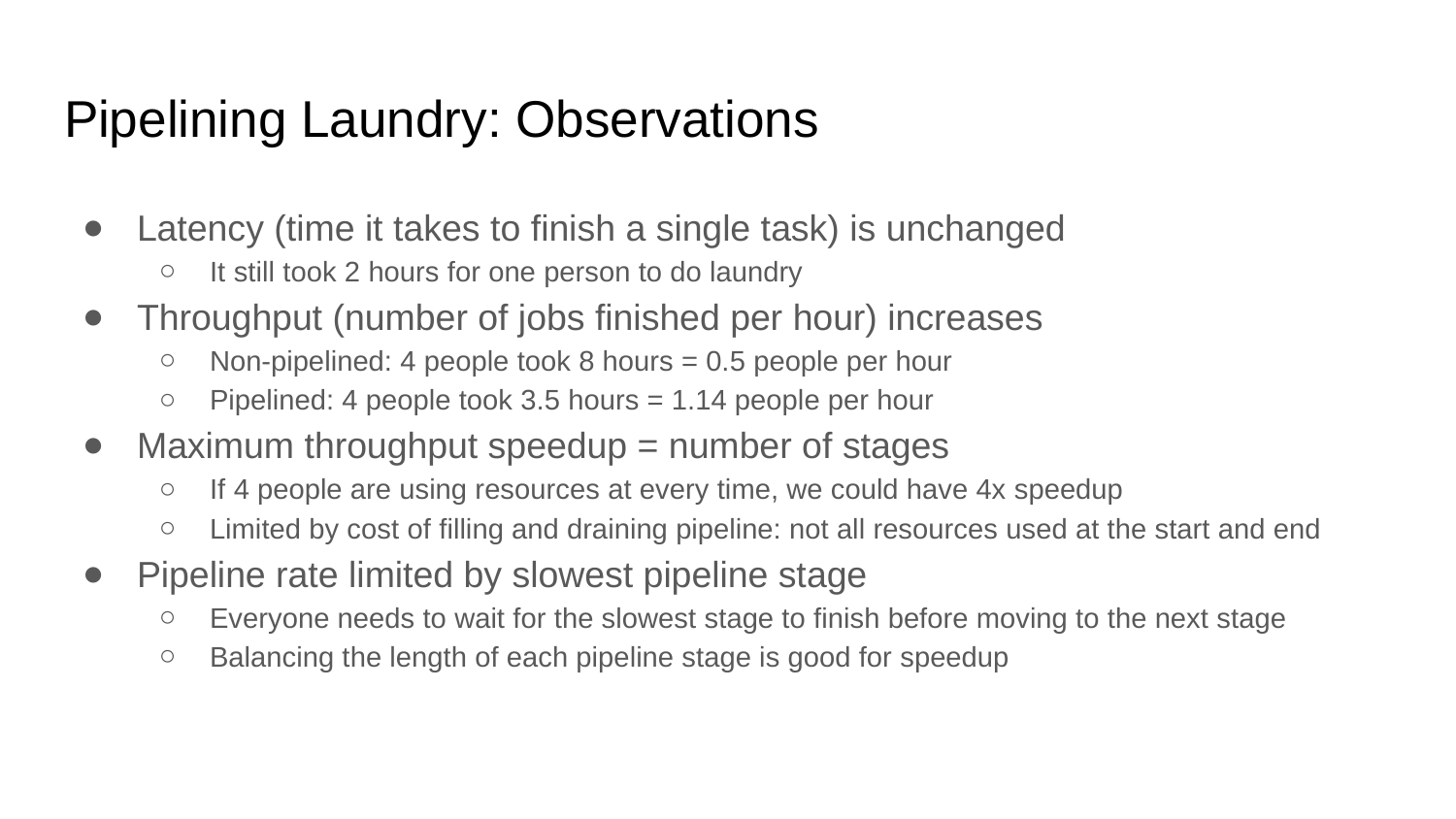

# Pipelining Laundry: Observations
Latency (time it takes to finish a single task) is unchanged
It still took 2 hours for one person to do laundry
Throughput (number of jobs finished per hour) increases
Non-pipelined: 4 people took 8 hours = 0.5 people per hour
Pipelined: 4 people took 3.5 hours = 1.14 people per hour
Maximum throughput speedup = number of stages
If 4 people are using resources at every time, we could have 4x speedup
Limited by cost of filling and draining pipeline: not all resources used at the start and end
Pipeline rate limited by slowest pipeline stage
Everyone needs to wait for the slowest stage to finish before moving to the next stage
Balancing the length of each pipeline stage is good for speedup